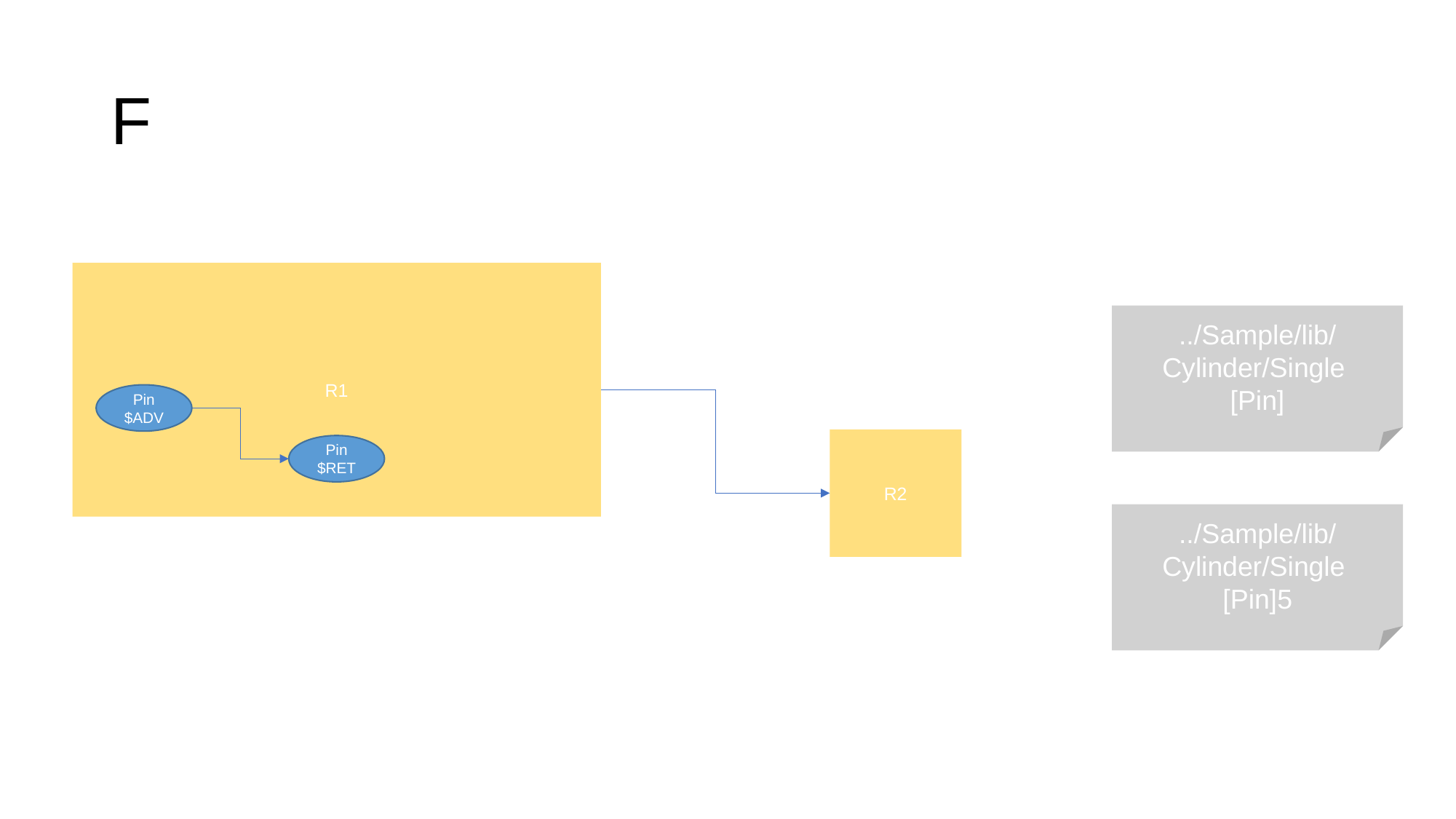

# F
R1
Pin
$ADV
Pin
$RET
../Sample/lib/Cylinder/Single
[Pin]
R2
../Sample/lib/Cylinder/Single
[Pin]5